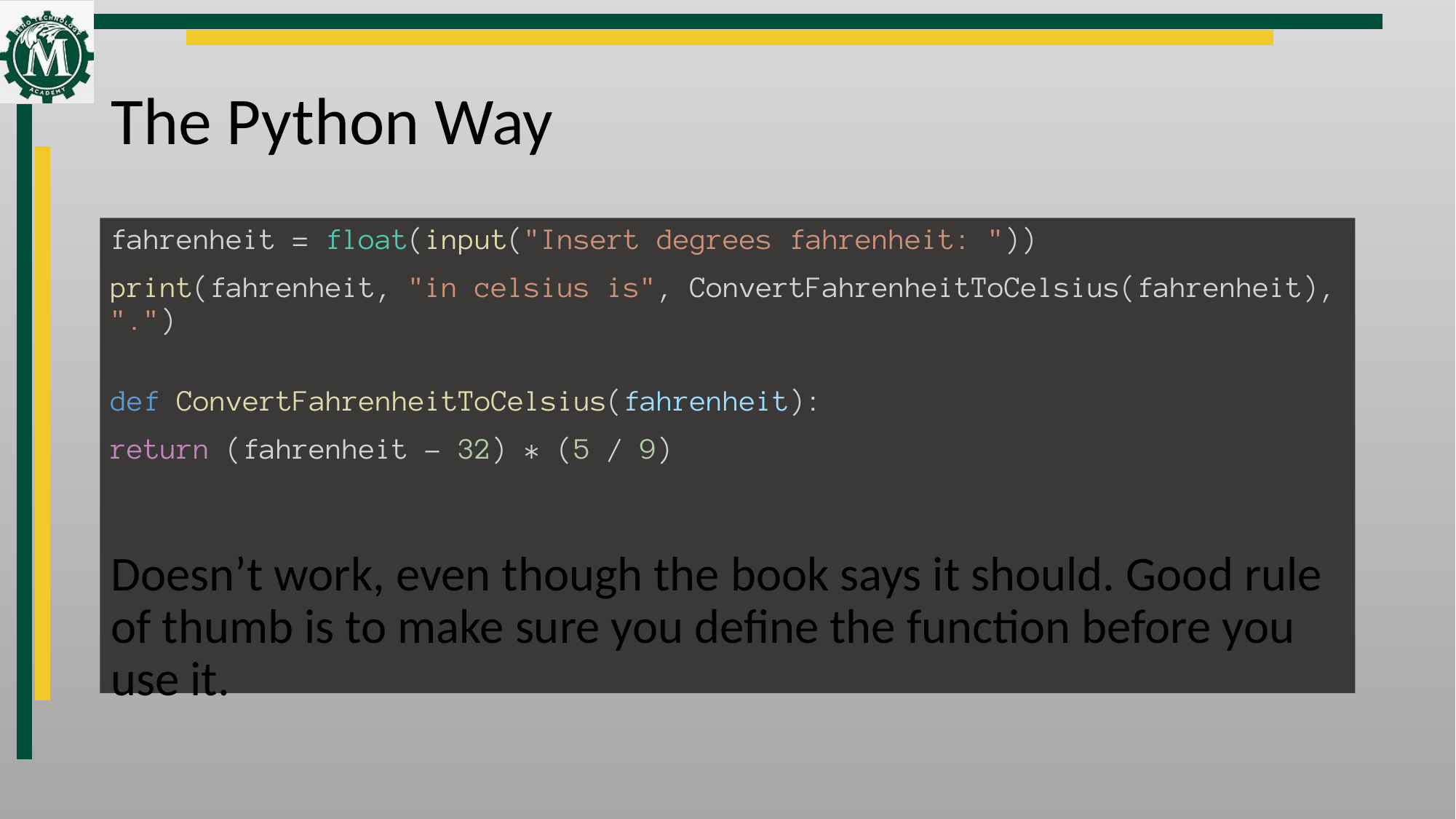

# The Python Way
fahrenheit = float(input("Insert degrees fahrenheit: "))
print(fahrenheit, "in celsius is", ConvertFahrenheitToCelsius(fahrenheit), ".")
def ConvertFahrenheitToCelsius(fahrenheit):
return (fahrenheit - 32) * (5 / 9)
Doesn’t work, even though the book says it should. Good rule of thumb is to make sure you define the function before you use it.